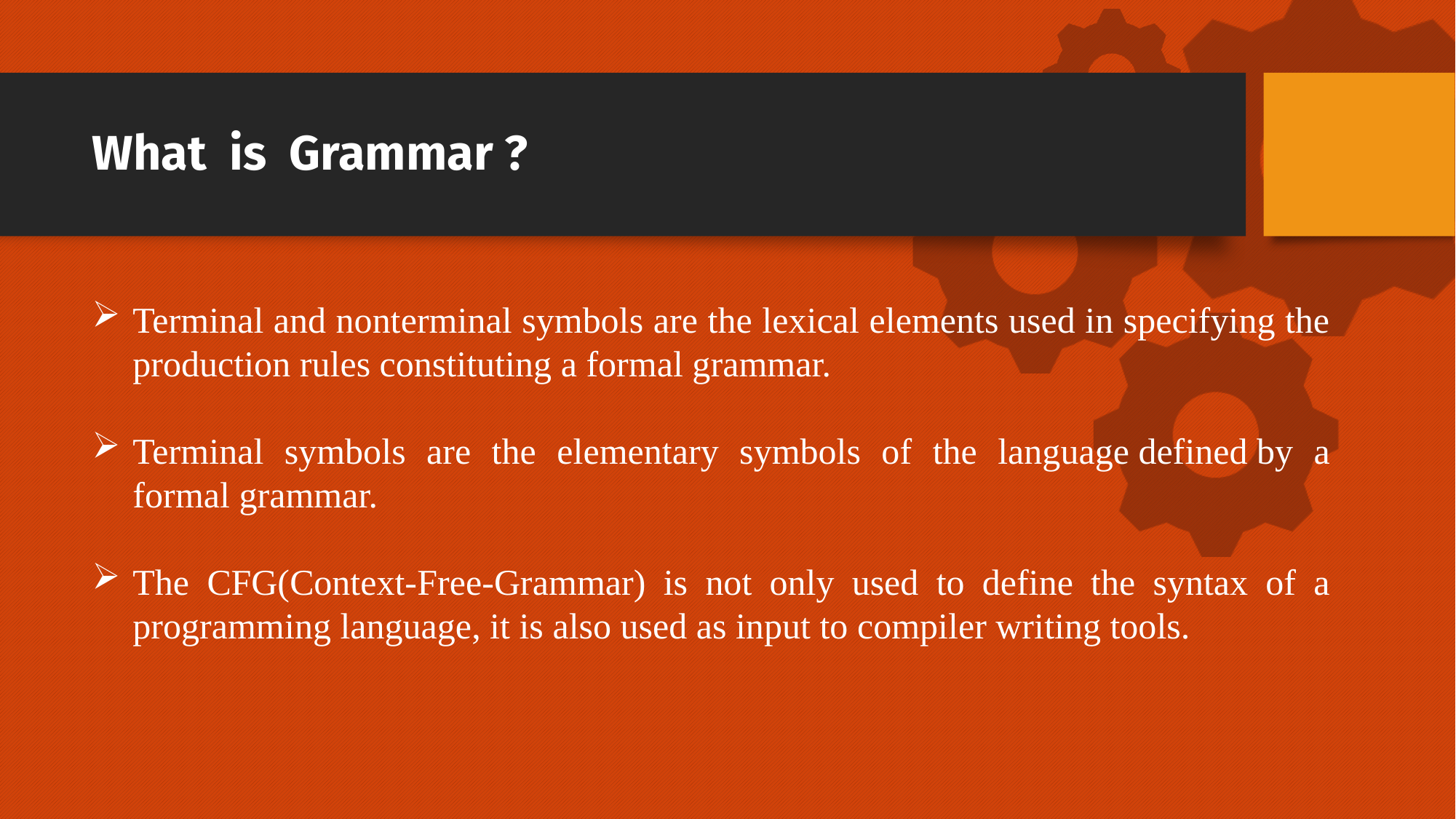

# What  is  Grammar ?
Terminal and nonterminal symbols are the lexical elements used in specifying the production rules constituting a formal grammar.

Terminal symbols are the elementary symbols of the language defined by a formal grammar.

The CFG(Context-Free-Grammar) is not only used to define the syntax of a programming language, it is also used as input to compiler writing tools.